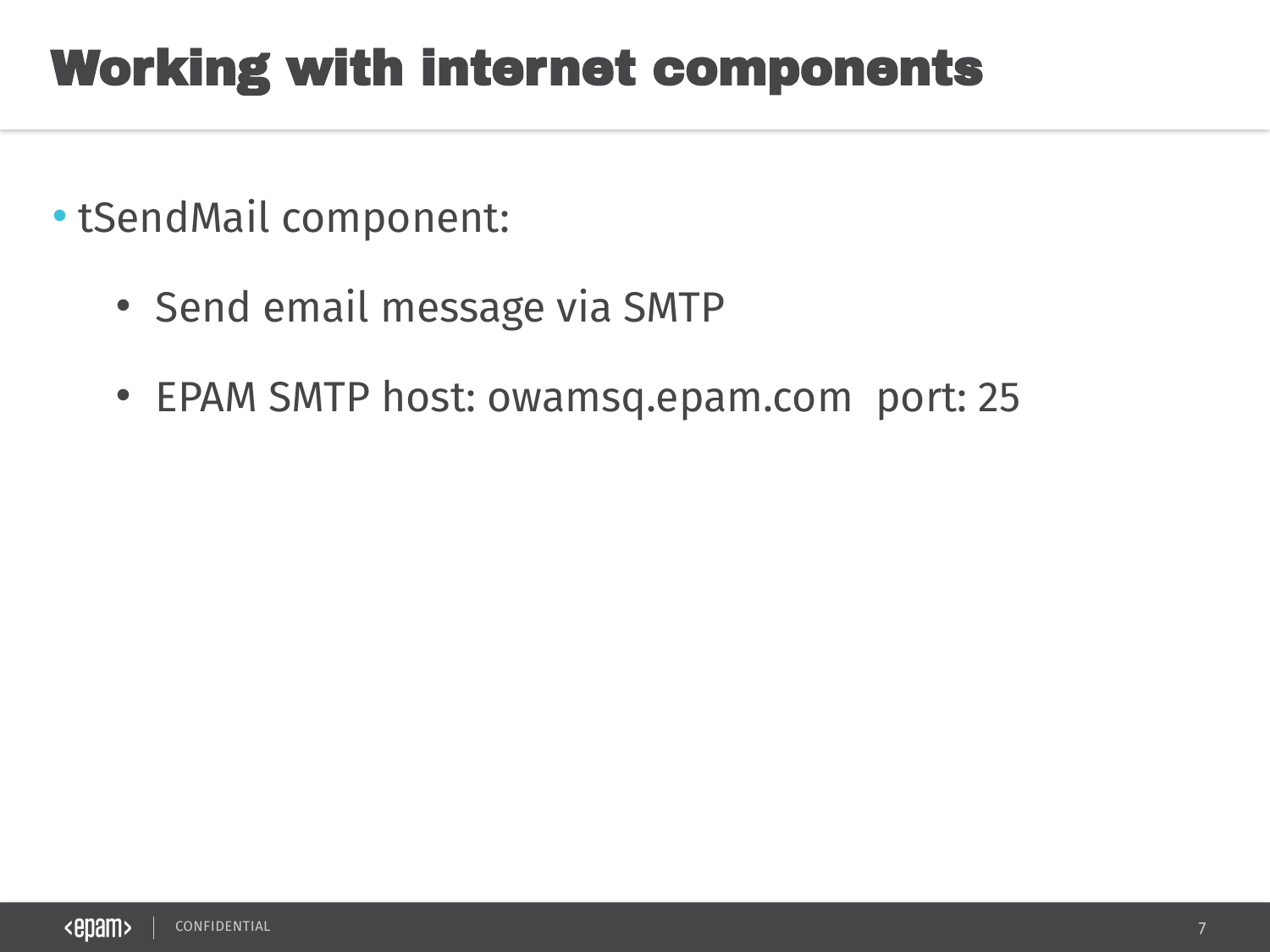

Working with internet components
 tSendMail component:
Send email message via SMTP
EPAM SMTP host: owamsq.epam.com  port: 25